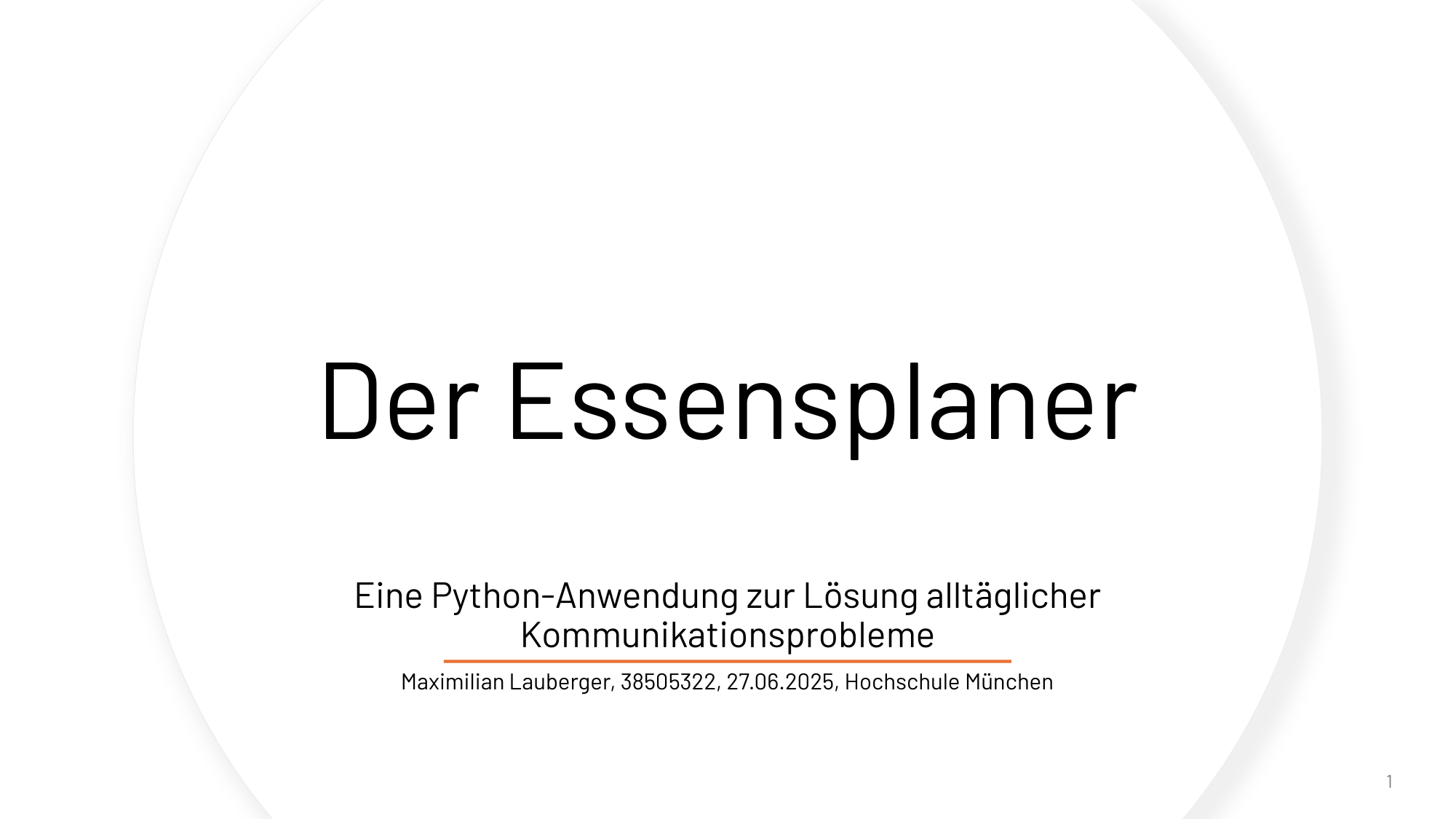

# Der Essensplaner
Eine Python-Anwendung zur Lösung alltäglicher Kommunikationsprobleme
Maximilian Lauberger, 38505322, 27.06.2025, Hochschule München

1